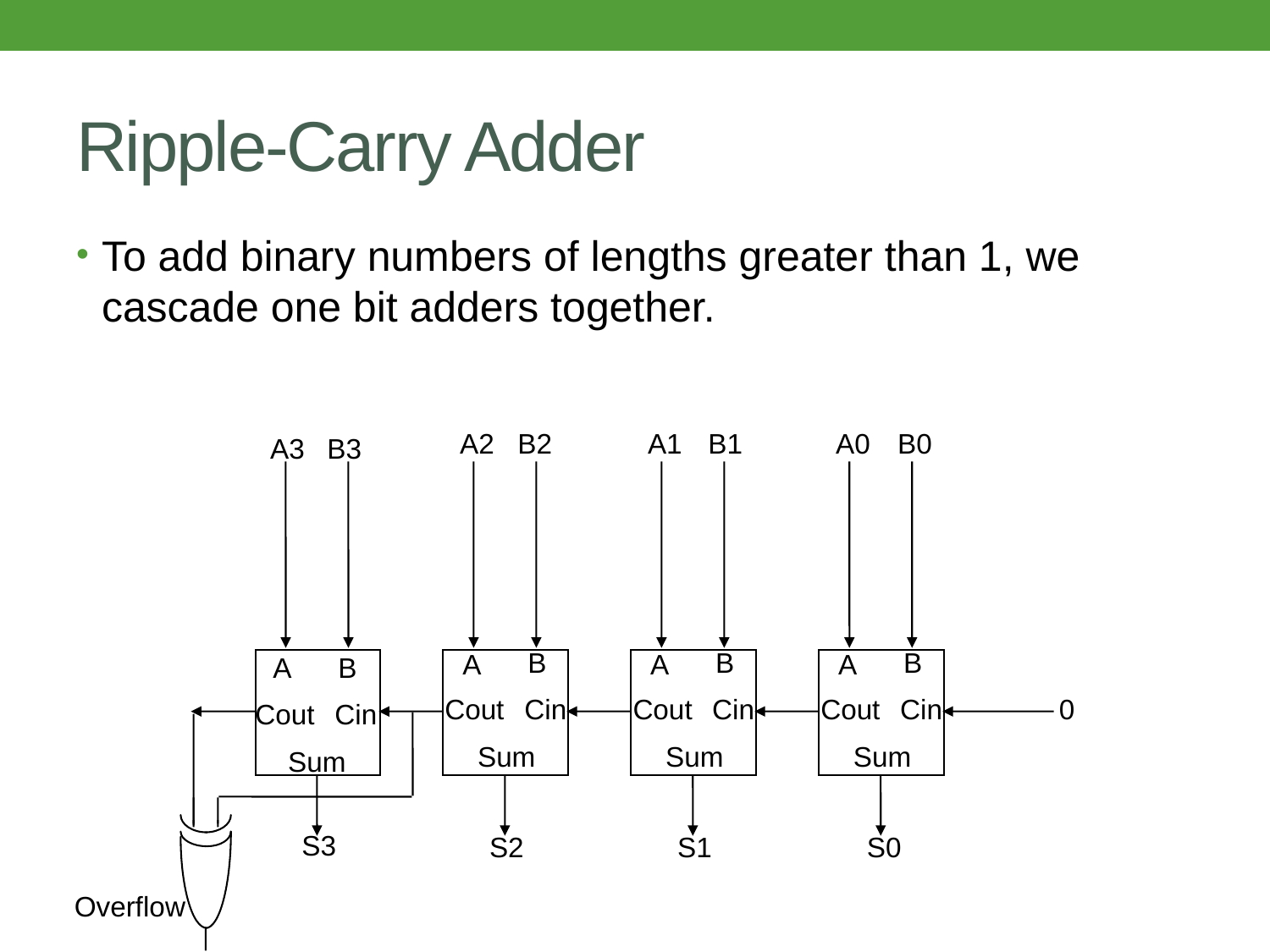

# Ripple-Carry Adder
To add binary numbers of lengths greater than 1, we cascade one bit adders together.

A2
B2
A1
B1
A0
B0
A3
B3

B
B
B
A
A
A

A
B
Cout
Cin
Cout
Cin
Cout
Cin
0
Cout
Cin

Sum
Sum
Sum
Sum

S3
S2
S1
S0
Overflow